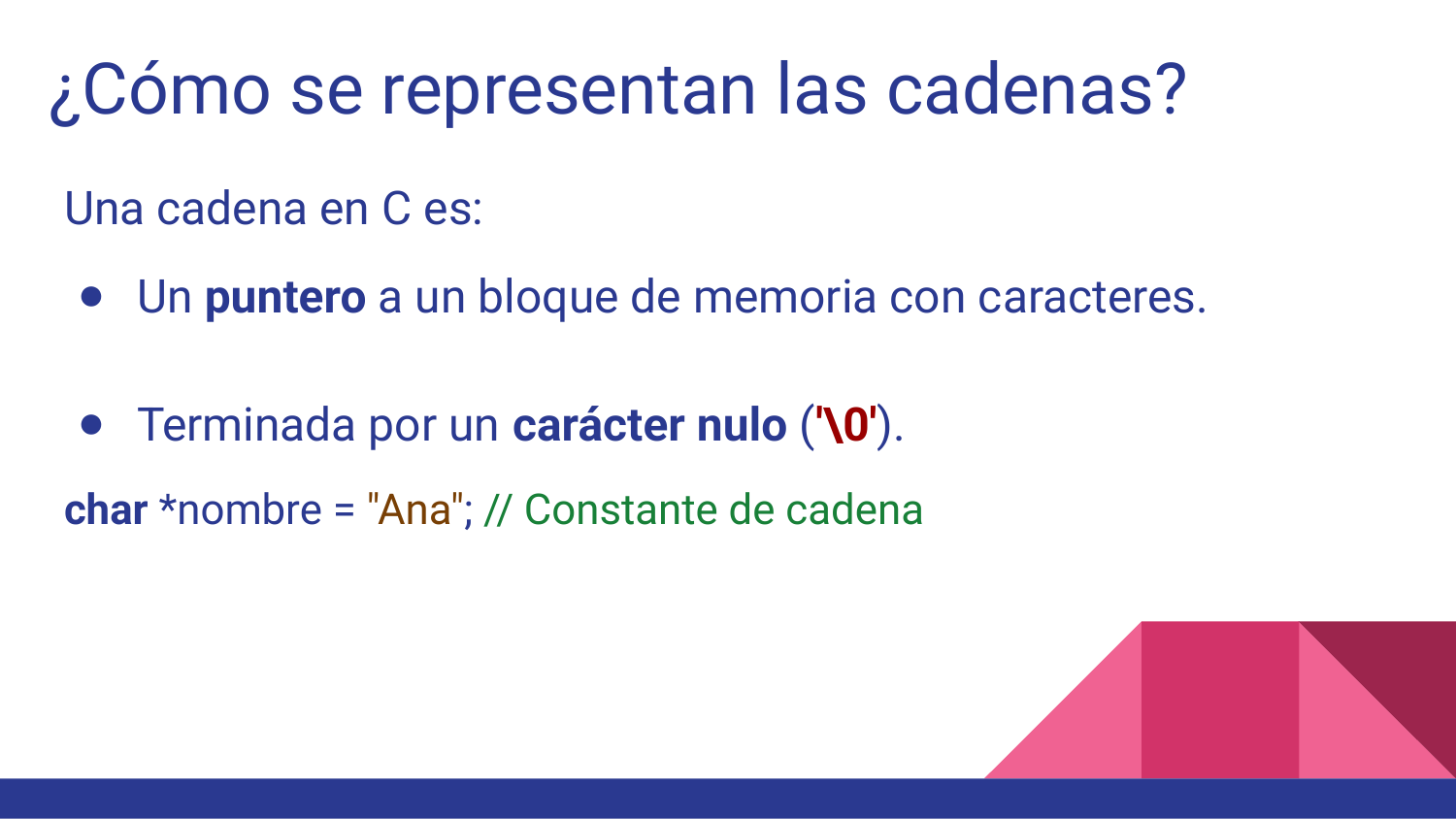

# ¿Cómo se representan las cadenas?
Una cadena en C es:
Un puntero a un bloque de memoria con caracteres.
Terminada por un carácter nulo ('\0').
char *nombre = "Ana"; // Constante de cadena